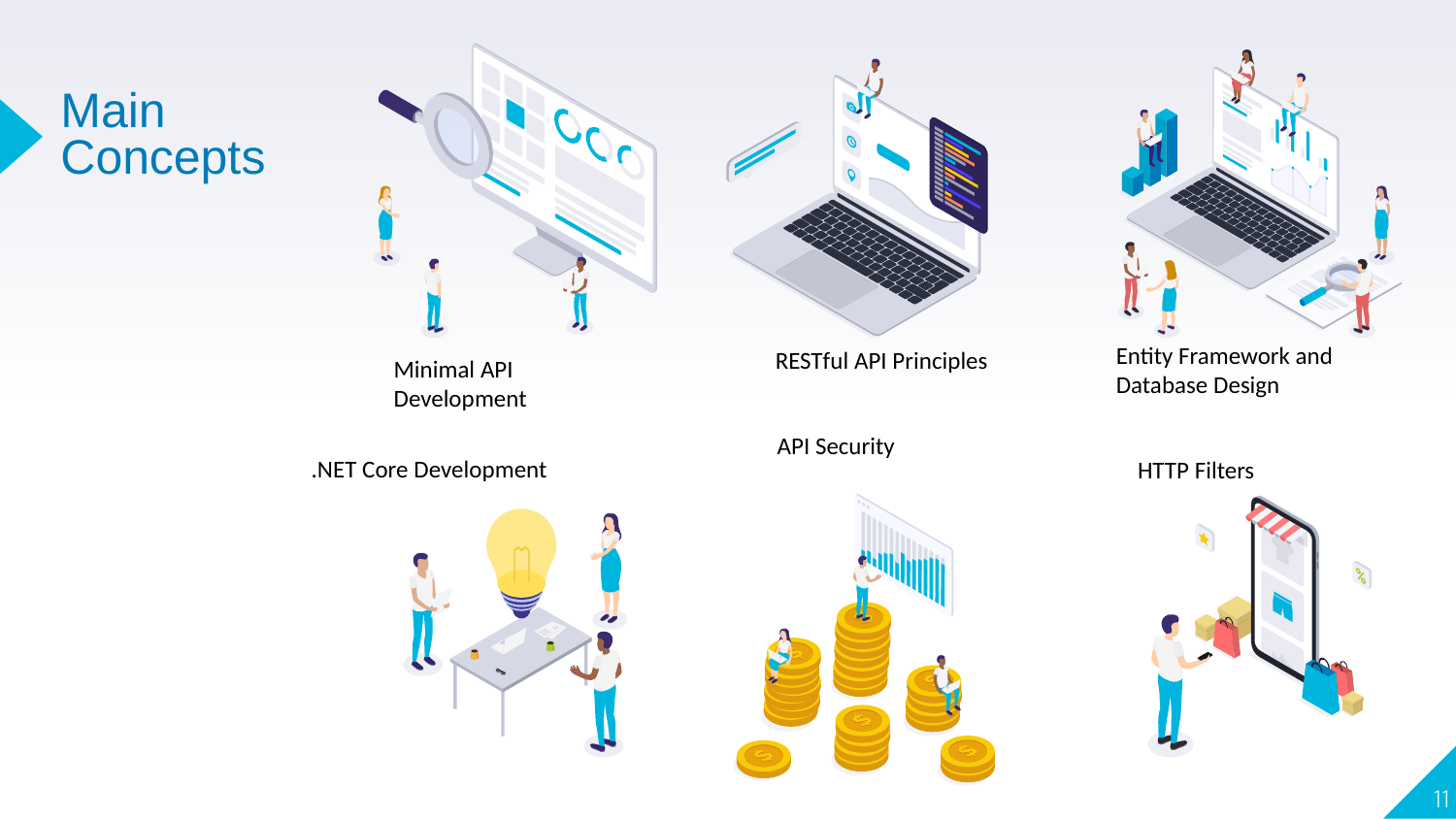

# Main Concepts

Entity Framework and Database Design
RESTful API Principles
Minimal API Development
       API Security
         .NET Core Development
HTTP Filters

11